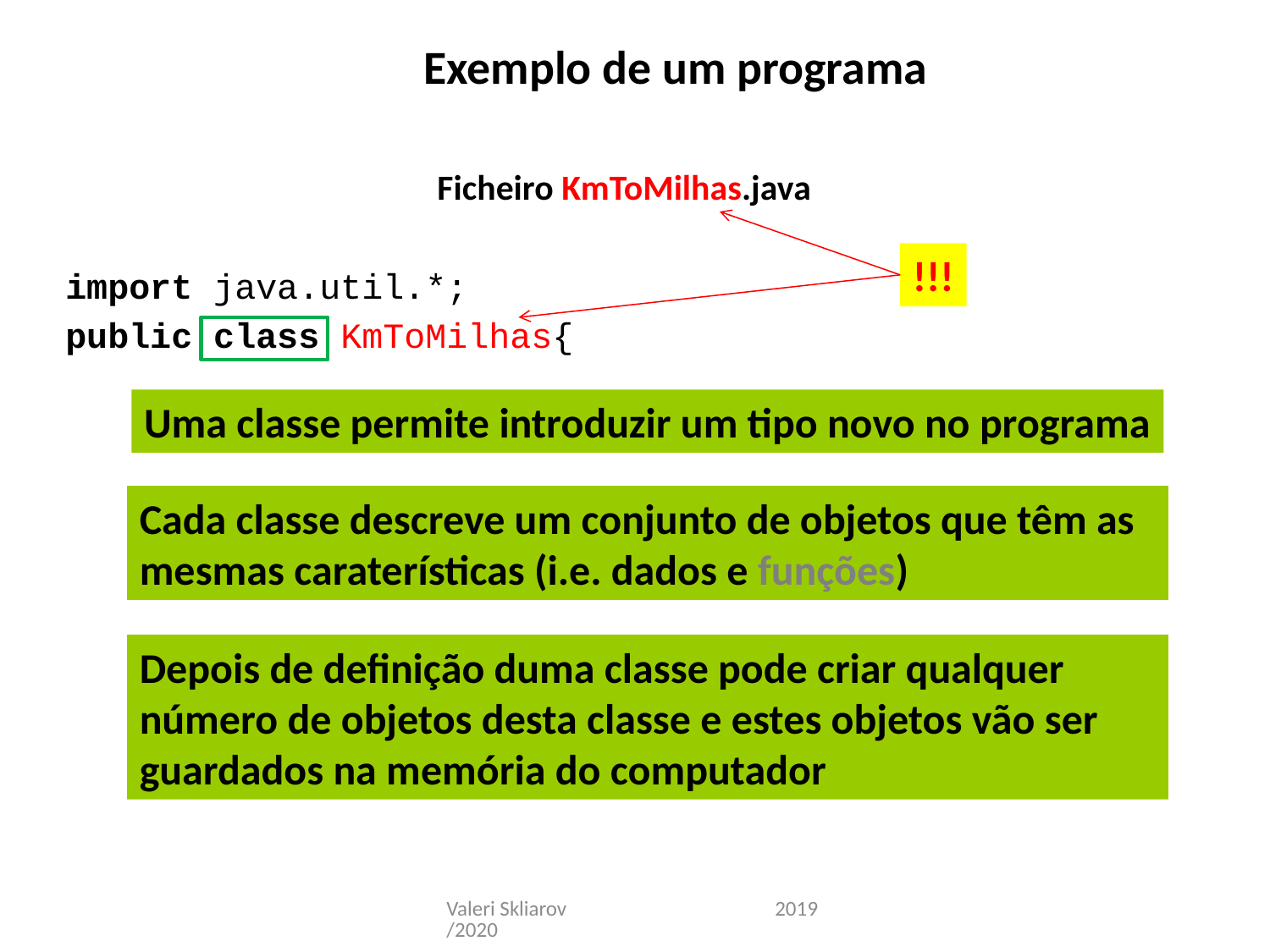

Exemplo de um programa
Ficheiro KmToMilhas.java

import java.util.*;
public class KmToMilhas{

!!!

Uma classe permite introduzir um tipo novo no programa
Cada classe descreve um conjunto de objetos que têm as mesmas caraterísticas (i.e. dados e funções)
Depois de definição duma classe pode criar qualquer número de objetos desta classe e estes objetos vão ser guardados na memória do computador
Valeri Skliarov                                           2019/2020